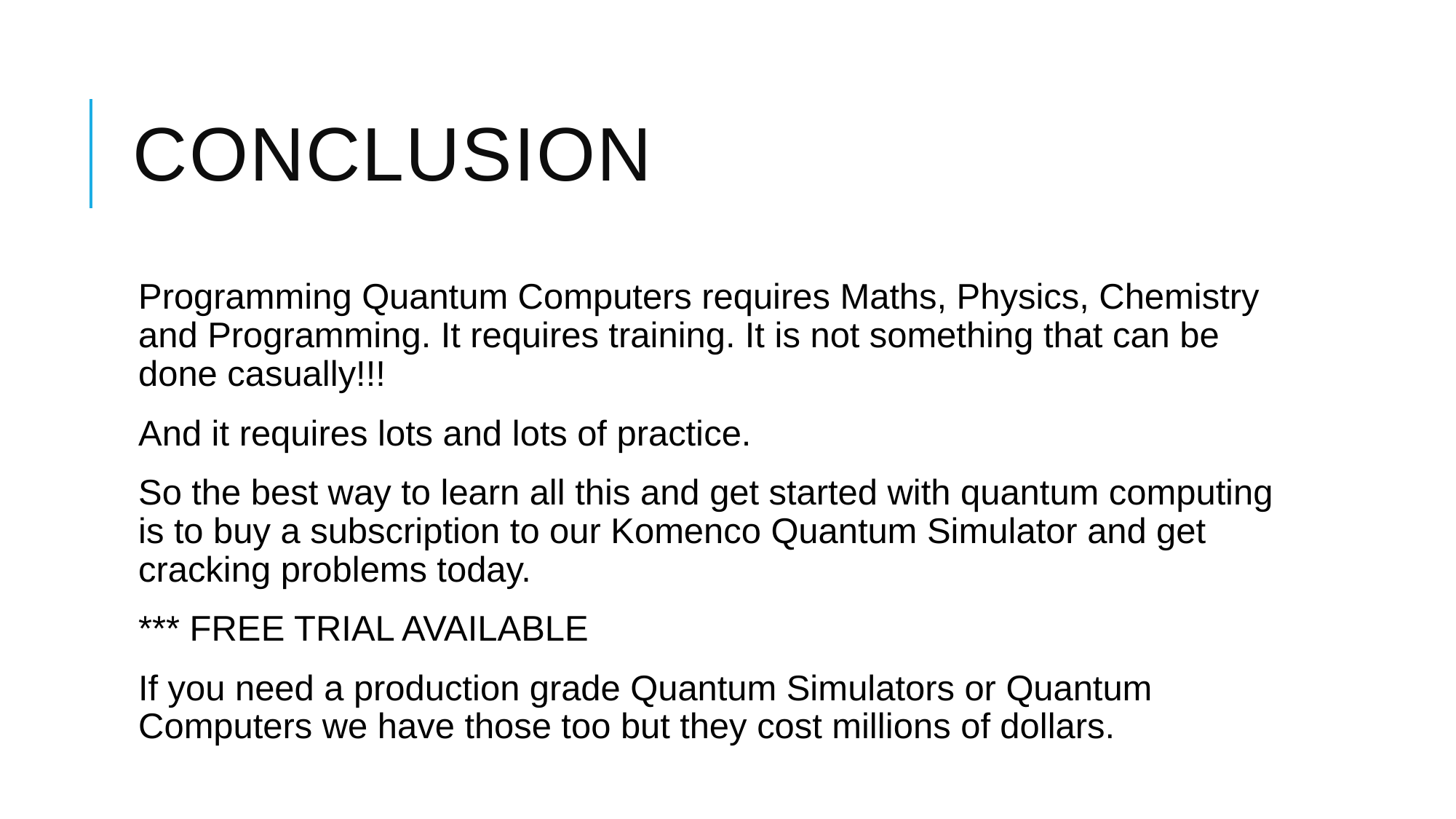

# conclusion
Programming Quantum Computers requires Maths, Physics, Chemistry and Programming. It requires training. It is not something that can be done casually!!!
And it requires lots and lots of practice.
So the best way to learn all this and get started with quantum computing is to buy a subscription to our Komenco Quantum Simulator and get cracking problems today.
*** FREE TRIAL AVAILABLE
If you need a production grade Quantum Simulators or Quantum Computers we have those too but they cost millions of dollars.